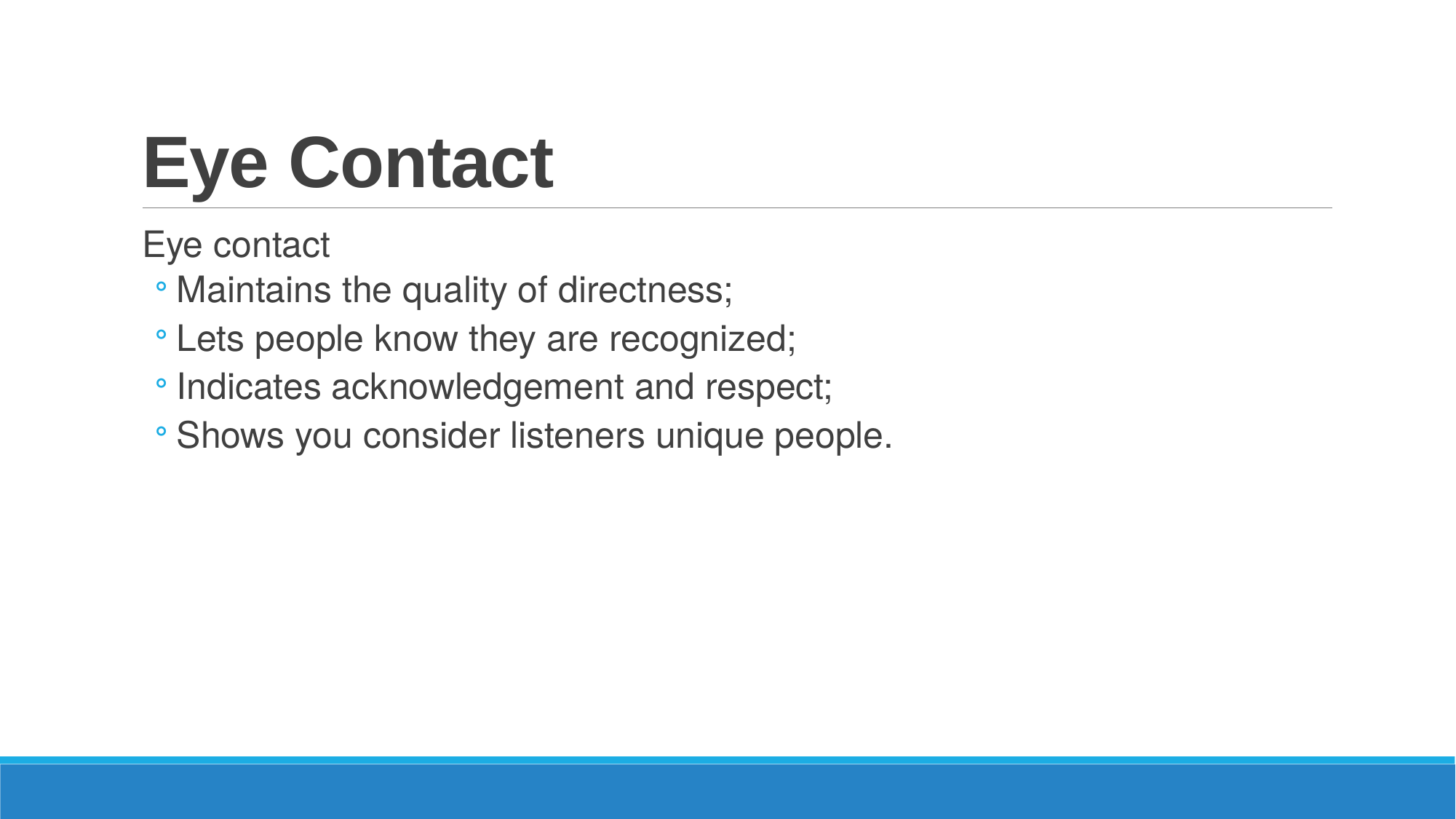

# Eye Contact
Eye contact
Maintains the quality of directness;
Lets people know they are recognized;
Indicates acknowledgement and respect;
Shows you consider listeners unique people.